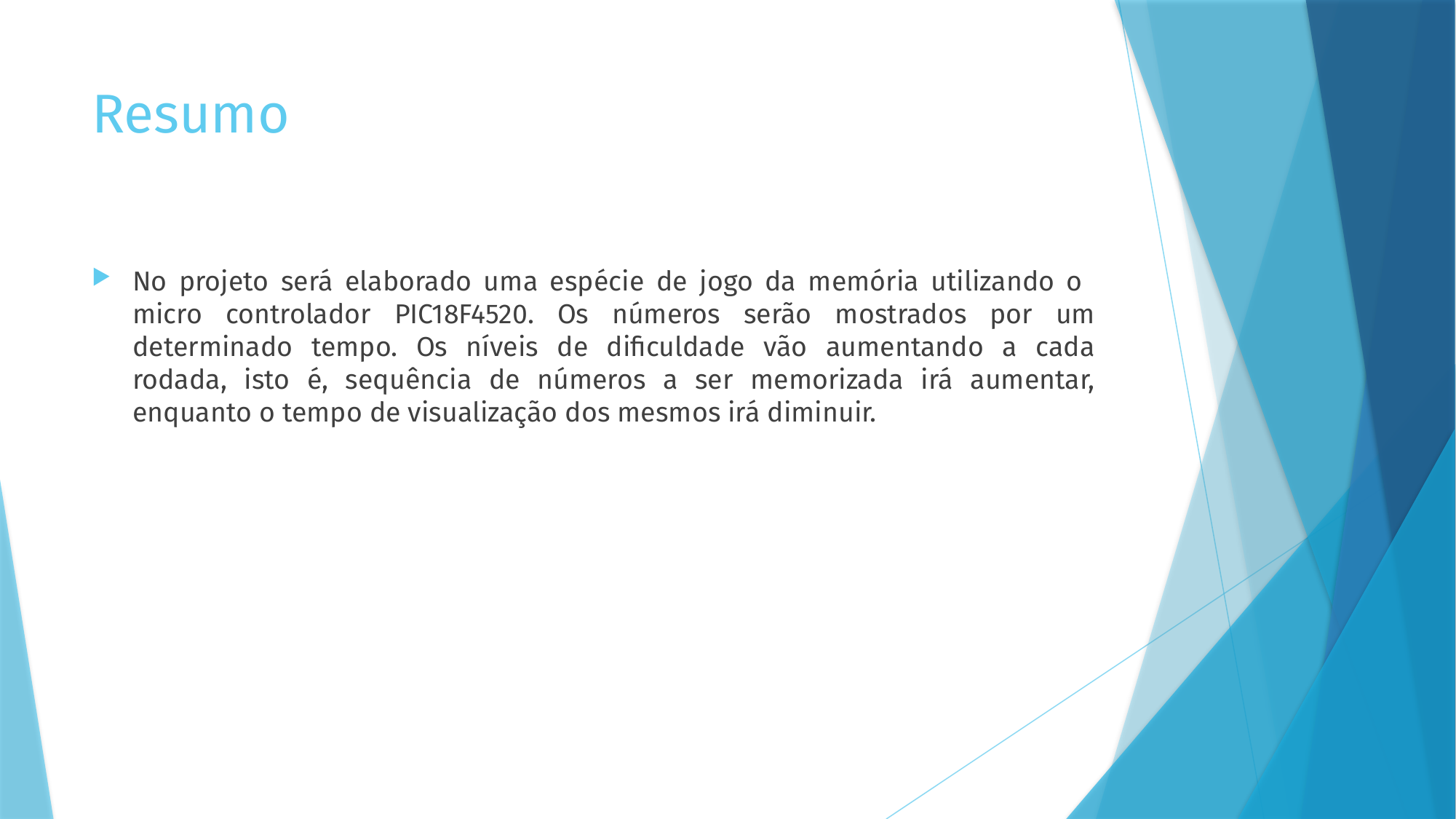

# Resumo
No projeto será elaborado uma espécie de jogo da memória utilizando o  micro controlador PIC18F4520. Os números serão mostrados por um determinado tempo. Os níveis de dificuldade vão aumentando a cada rodada, isto é, sequência de números a ser memorizada irá aumentar, enquanto o tempo de visualização dos mesmos irá diminuir.